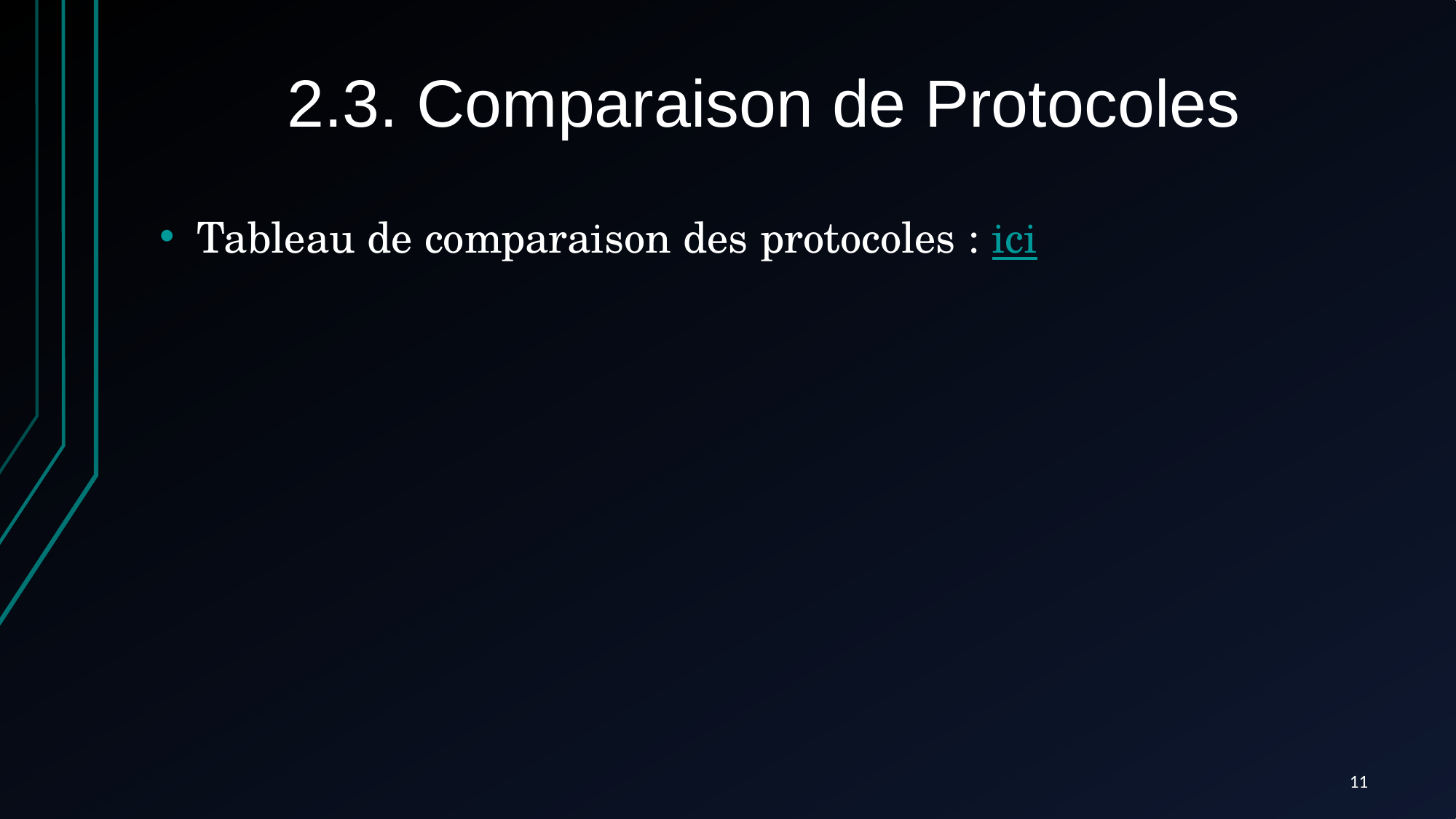

# 2.3. Comparaison de Protocoles
Tableau de comparaison des protocoles : ici
11